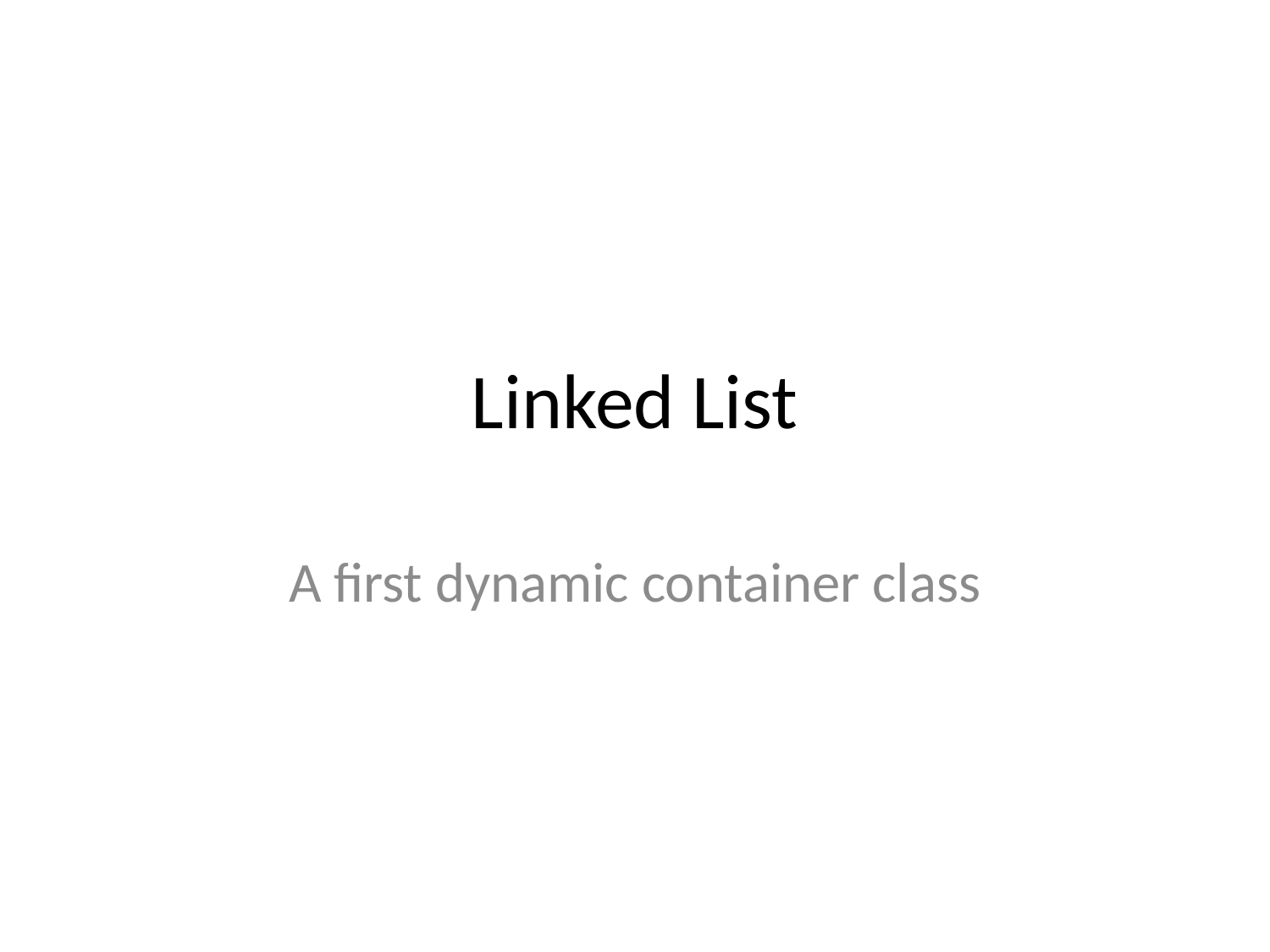

# Linked List
A first dynamic container class